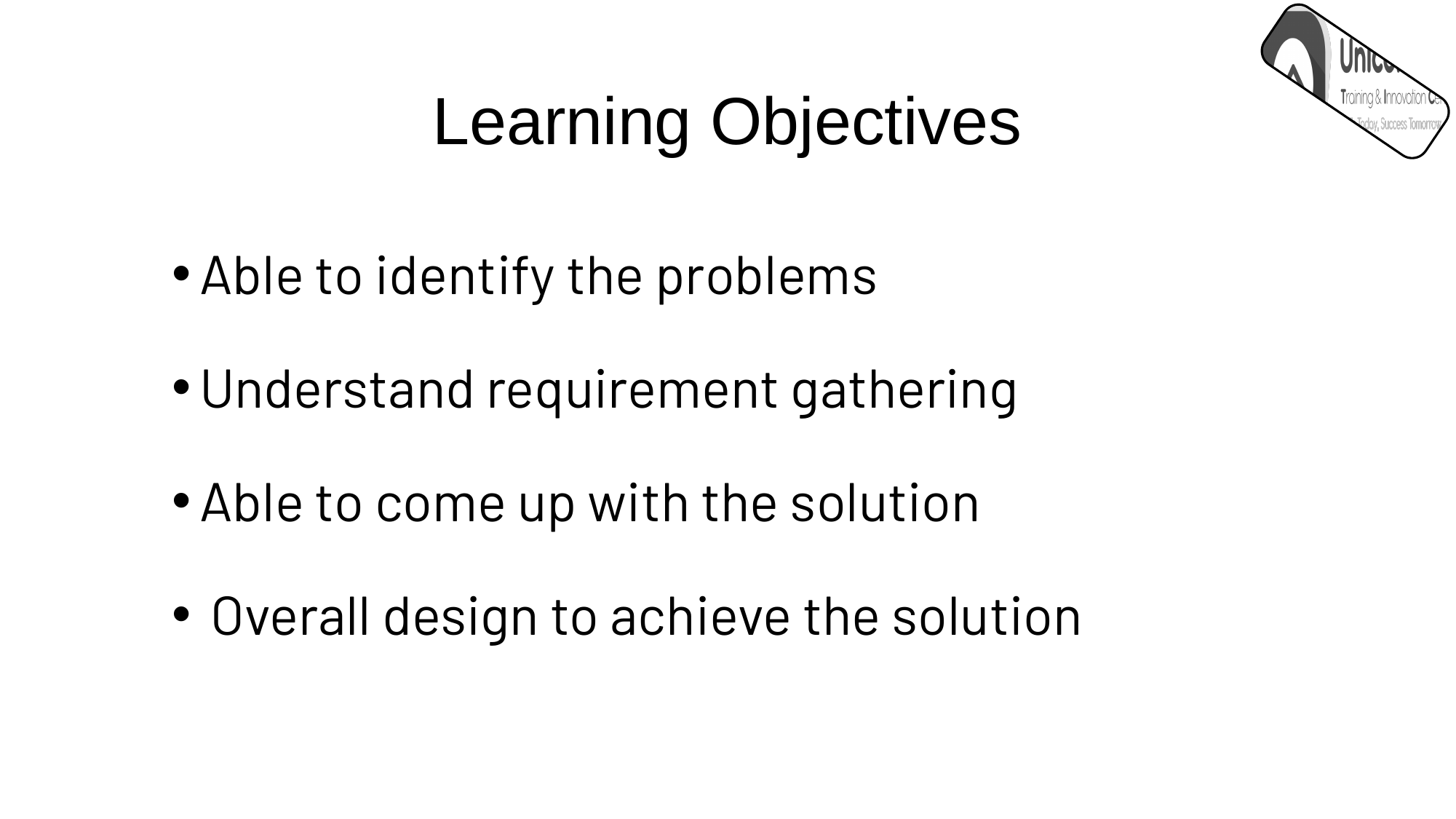

# Learning Objectives
Able to identify the problems
Understand requirement gathering
Able to come up with the solution
 Overall design to achieve the solution